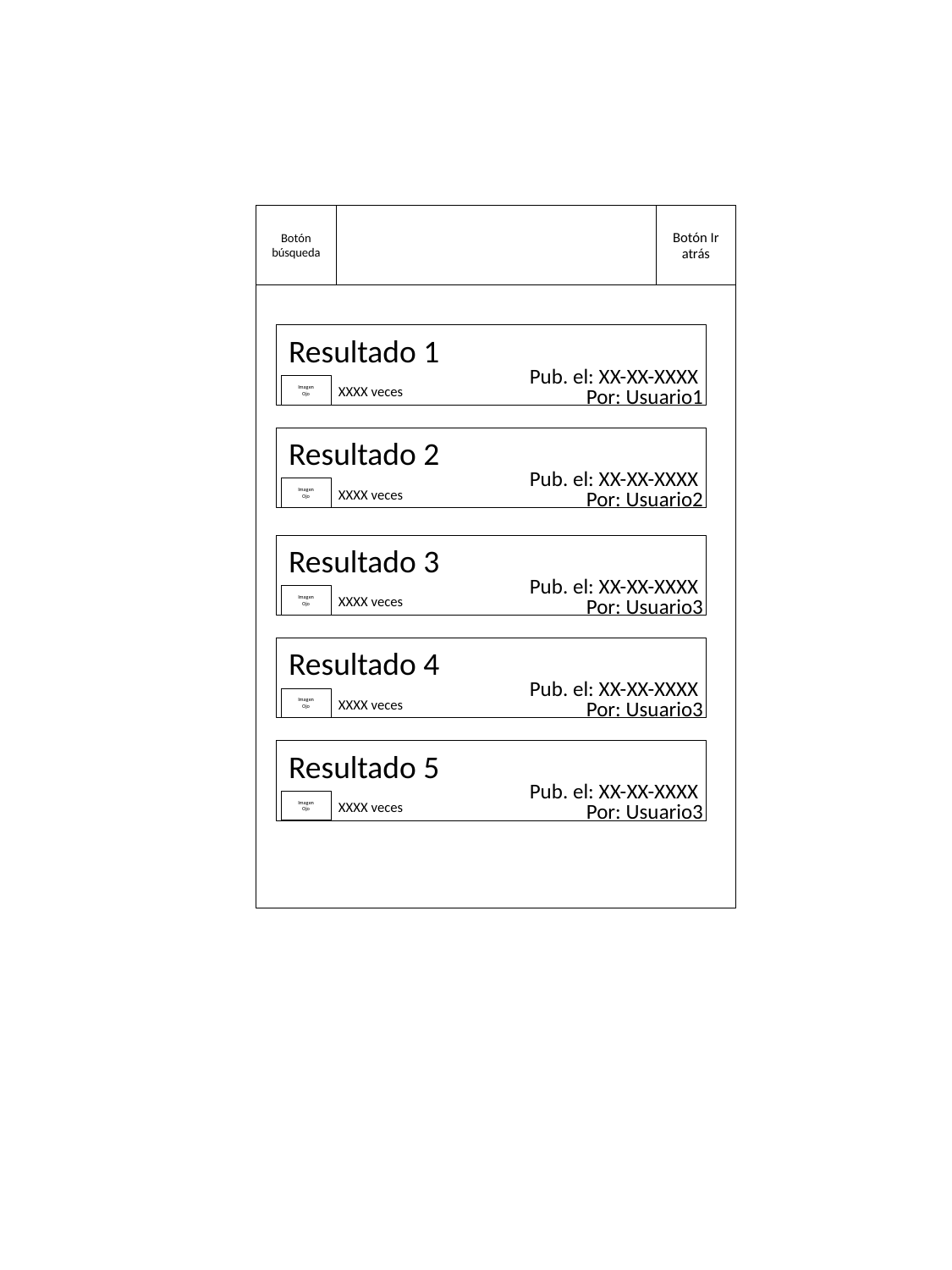

Botón
búsqueda
Botón Ir atrás

Resultado 1
Pub. el: XX-XX-XXXX
Imagen
Ojo
Por: Usuario1
XXXX veces

Resultado 2
Pub. el: XX-XX-XXXX
Imagen
Ojo
Por: Usuario2
XXXX veces

Resultado 3
Pub. el: XX-XX-XXXX
Imagen
Ojo
Por: Usuario3
XXXX veces

Resultado 4
Pub. el: XX-XX-XXXX
Imagen
Ojo
Por: Usuario3
XXXX veces

Resultado 5
Pub. el: XX-XX-XXXX
Imagen
Ojo
Por: Usuario3
XXXX veces